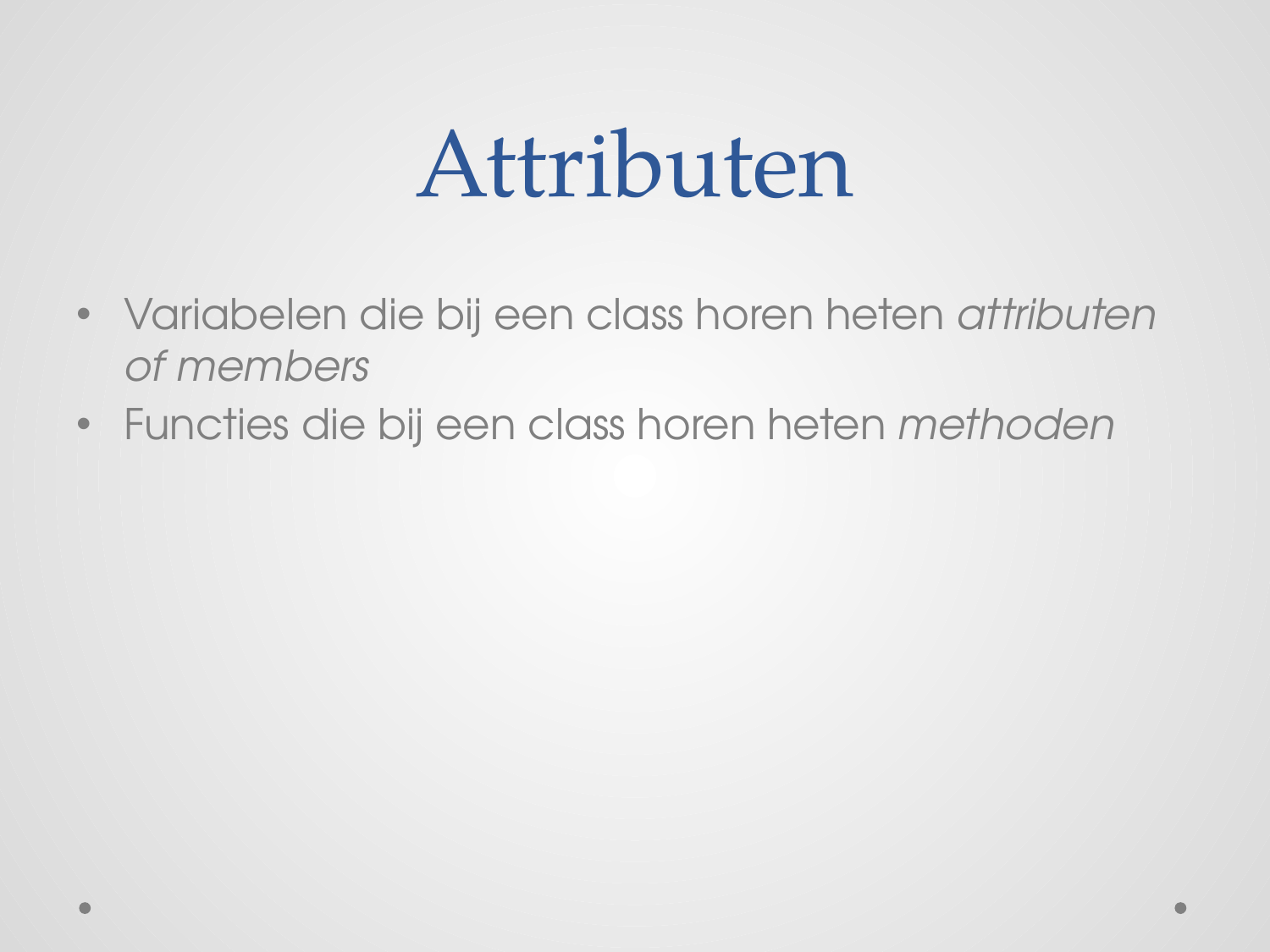

# Attributen

Variabelen die bij een class horen heten attributen of members
Functies die bij een class horen heten methoden